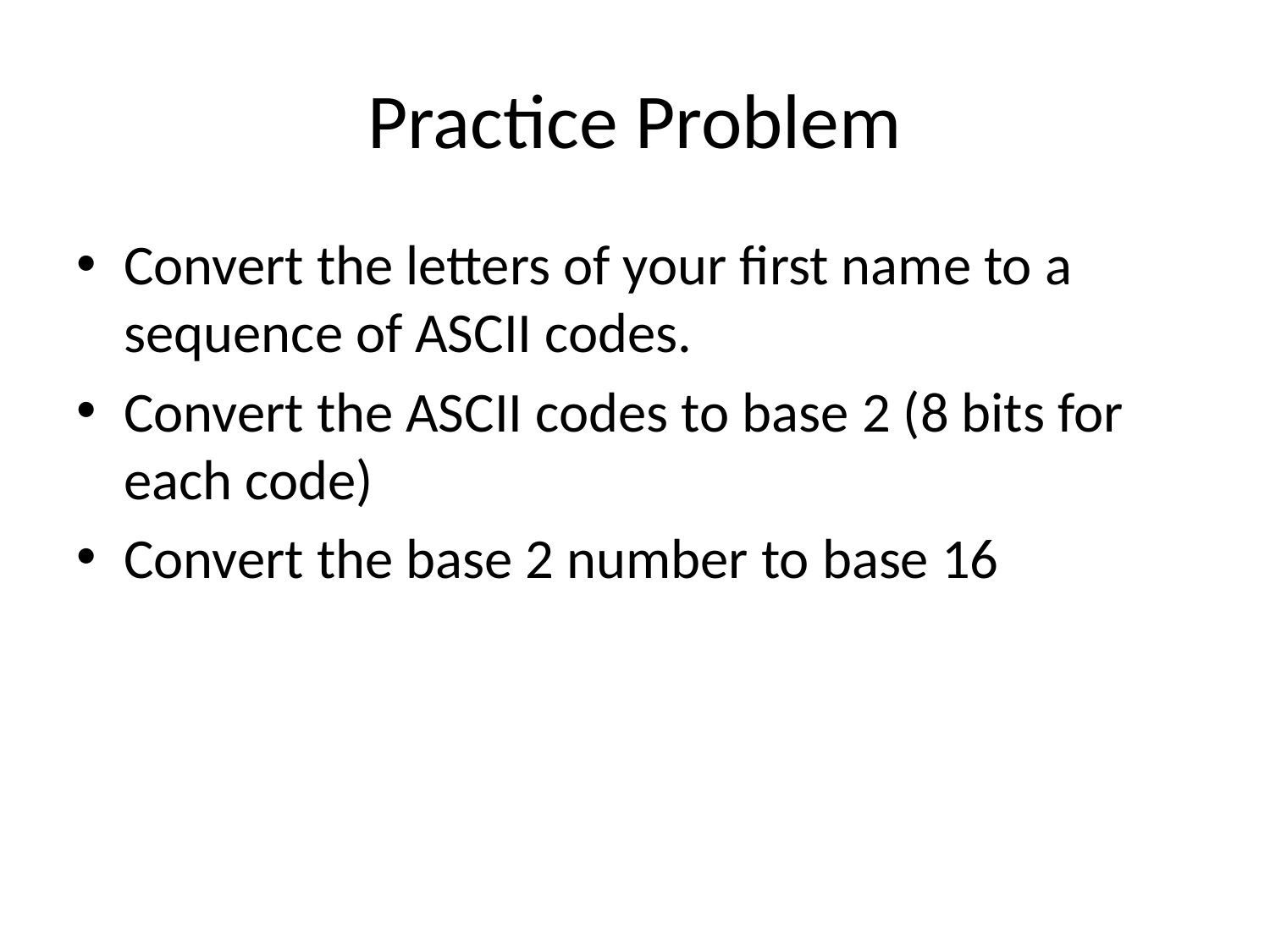

# Practice Problem
Convert the letters of your first name to a sequence of ASCII codes.
Convert the ASCII codes to base 2 (8 bits for each code)
Convert the base 2 number to base 16